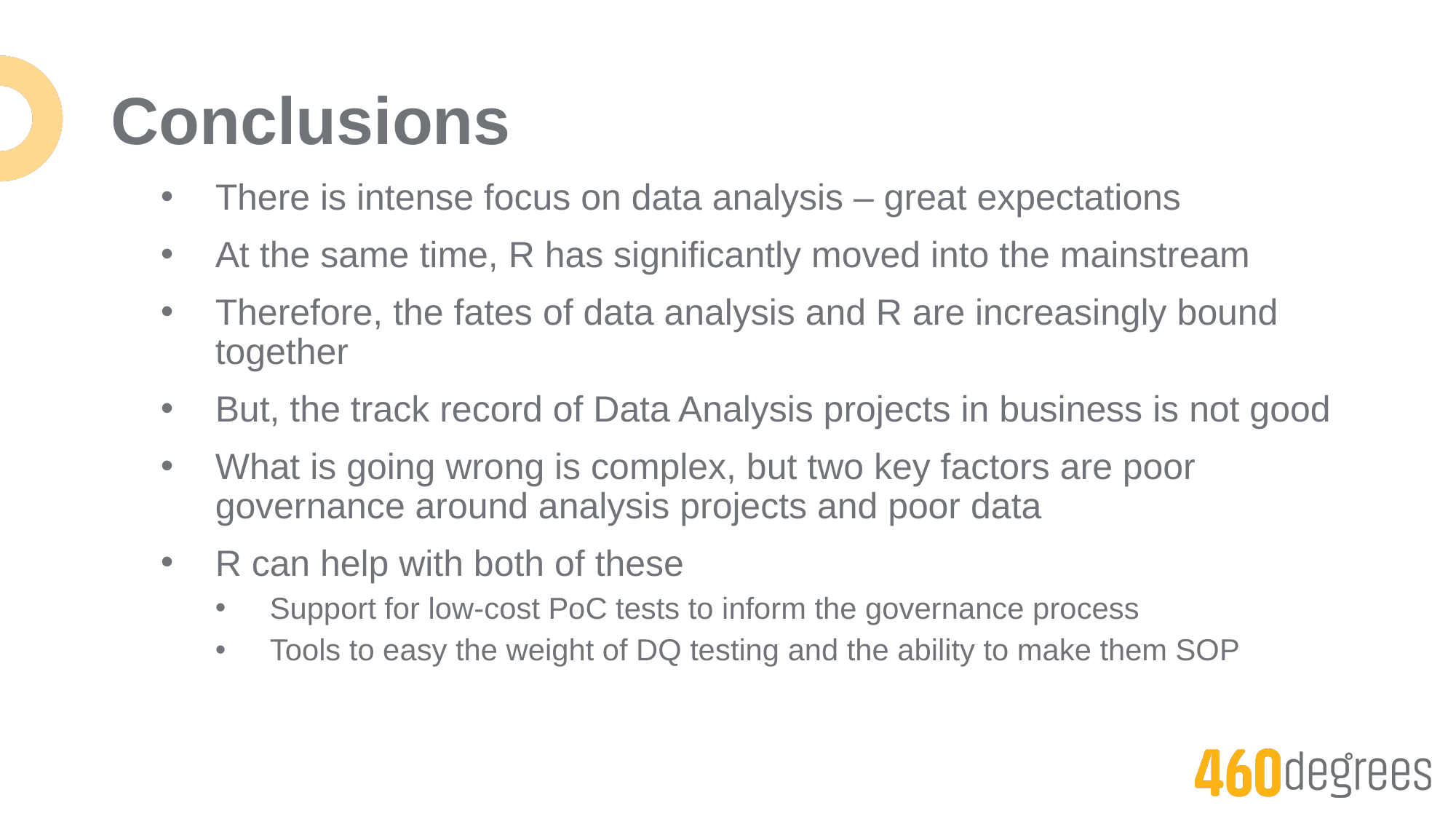

# Conclusions

There is intense focus on data analysis – great expectations
At the same time, R has significantly moved into the mainstream
Therefore, the fates of data analysis and R are increasingly bound together
But, the track record of Data Analysis projects in business is not good
What is going wrong is complex, but two key factors are poor governance around analysis projects and poor data
R can help with both of these
Support for low-cost PoC tests to inform the governance process
Tools to easy the weight of DQ testing and the ability to make them SOP